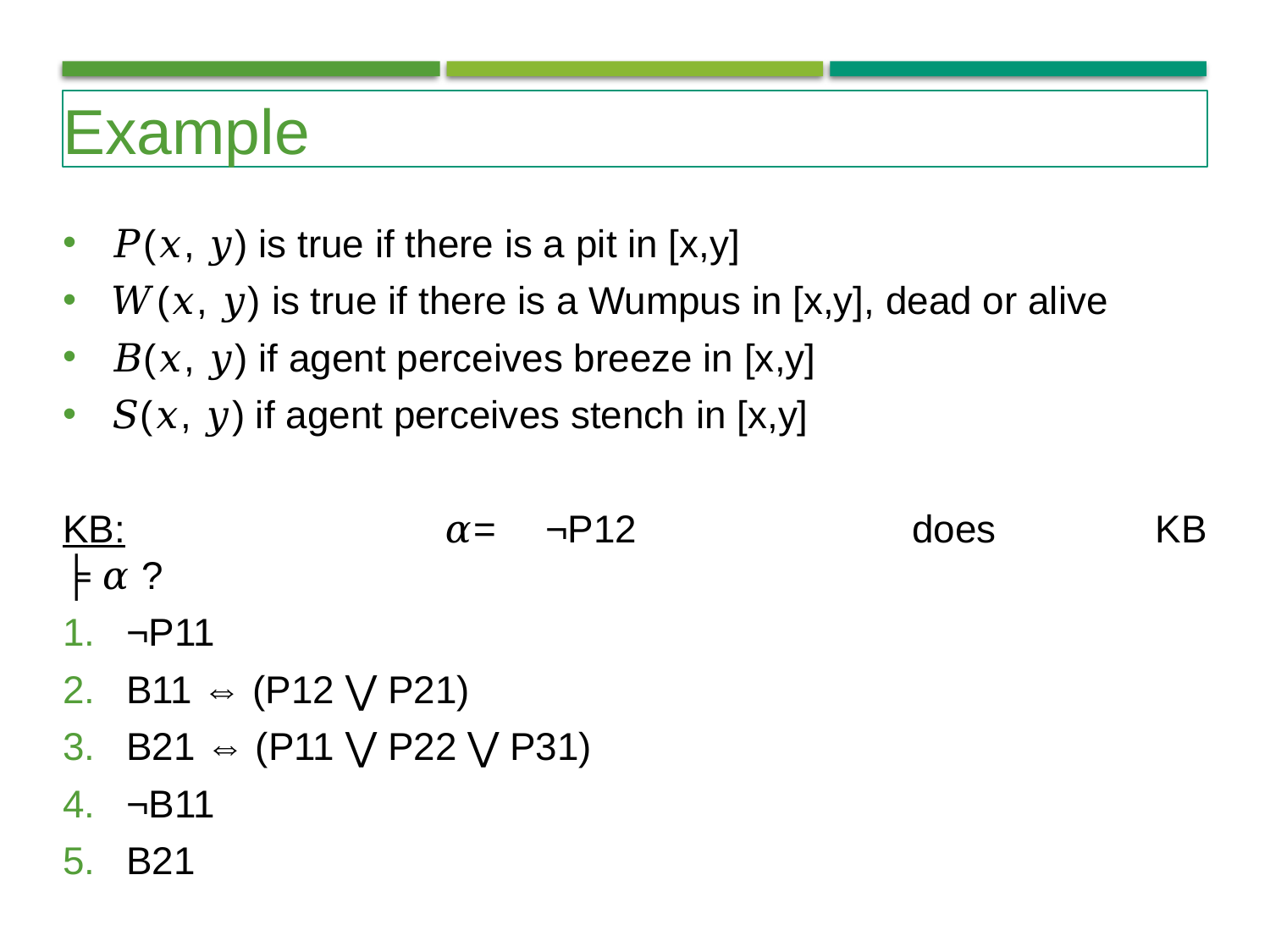

Example
𝑃(𝑥, 𝑦) is true if there is a pit in [x,y]
𝑊(𝑥, 𝑦) is true if there is a Wumpus in [x,y], dead or alive
𝐵(𝑥, 𝑦) if agent perceives breeze in [x,y]
𝑆(𝑥, 𝑦) if agent perceives stench in [x,y]

KB:			𝛼= ¬P12		 does		KB ╞ 𝛼 ?
¬P11
B11 ⇔ (P12 ⋁ P21)
B21 ⇔ (P11 ⋁ P22 ⋁ P31)
¬B11
B21